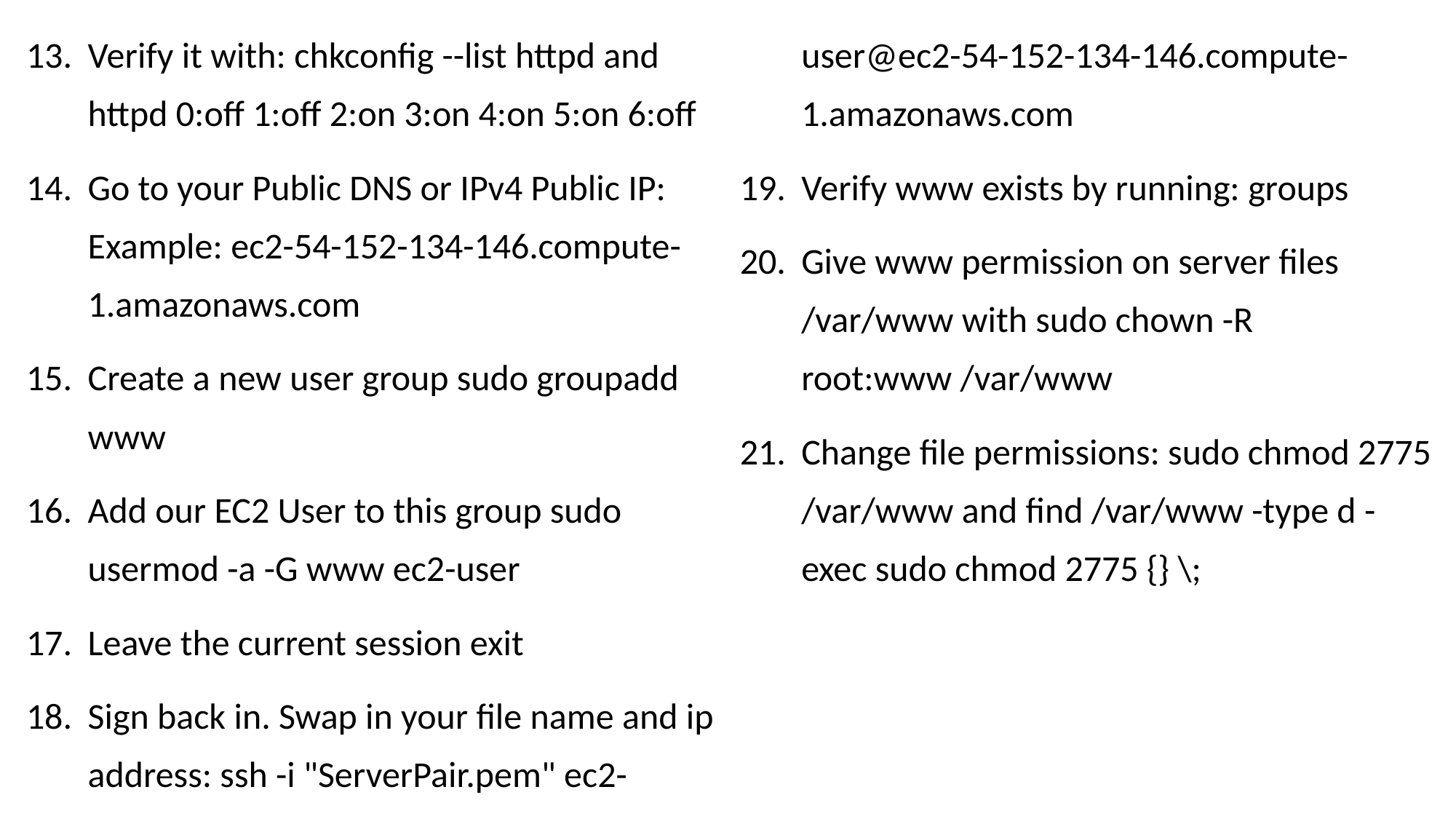

Verify it with: chkconfig --list httpd and httpd 0:off 1:off 2:on 3:on 4:on 5:on 6:off
Go to your Public DNS or IPv4 Public IP: Example: ec2-54-152-134-146.compute-1.amazonaws.com
Create a new user group sudo groupadd www
Add our EC2 User to this group sudo usermod -a -G www ec2-user
Leave the current session exit
Sign back in. Swap in your file name and ip address: ssh -i "ServerPair.pem" ec2-user@ec2-54-152-134-146.compute-1.amazonaws.com
Verify www exists by running: groups
Give www permission on server files /var/www with sudo chown -R root:www /var/www
Change file permissions: sudo chmod 2775 /var/www and find /var/www -type d -exec sudo chmod 2775 {} \;